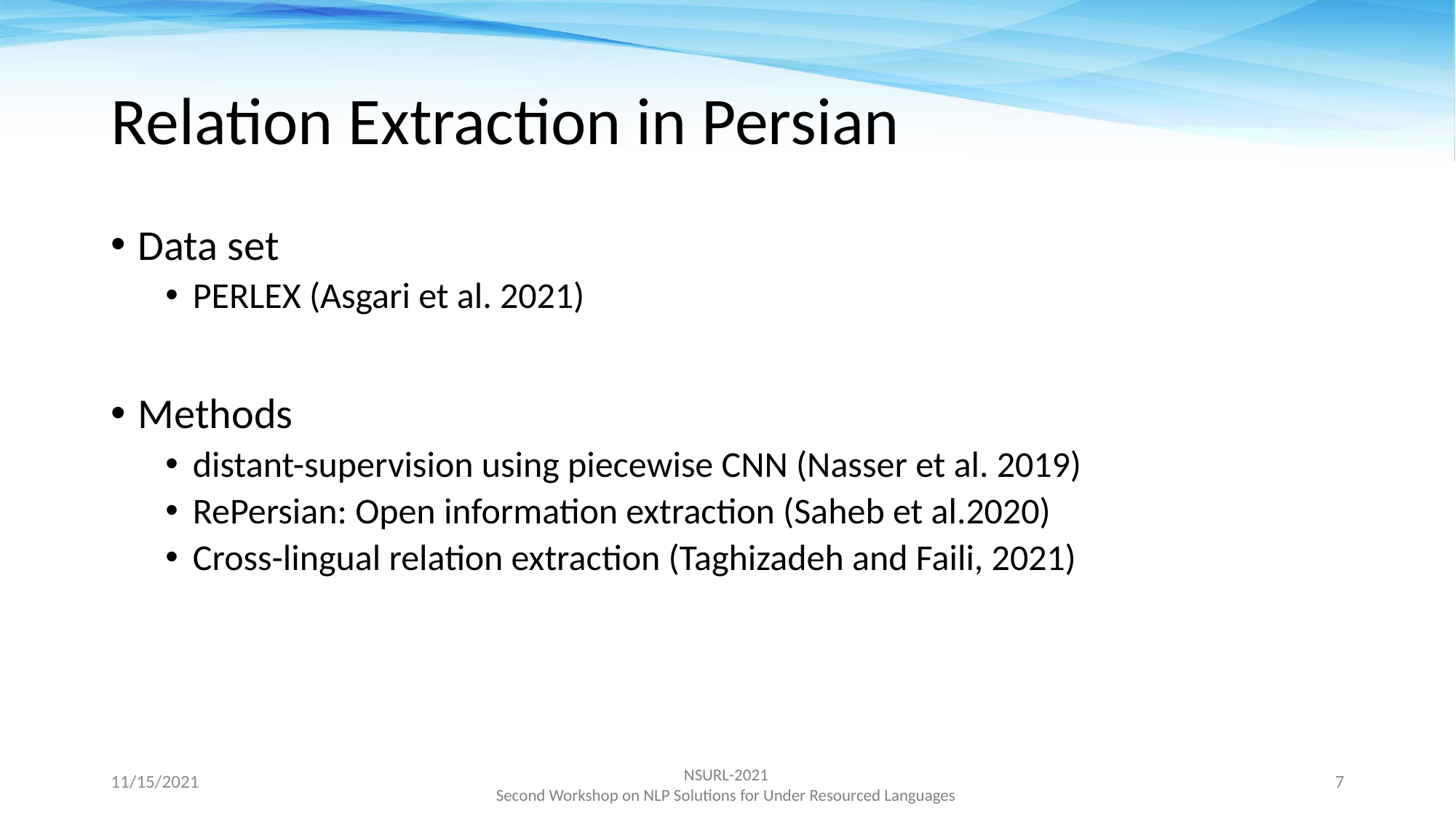

# Relation Extraction in Persian
Data set
PERLEX (Asgari et al. 2021)

Methods
distant-supervision using piecewise CNN (Nasser et al. 2019)
RePersian: Open information extraction (Saheb et al.2020)
Cross-lingual relation extraction (Taghizadeh and Faili, 2021)

11/15/2021
7